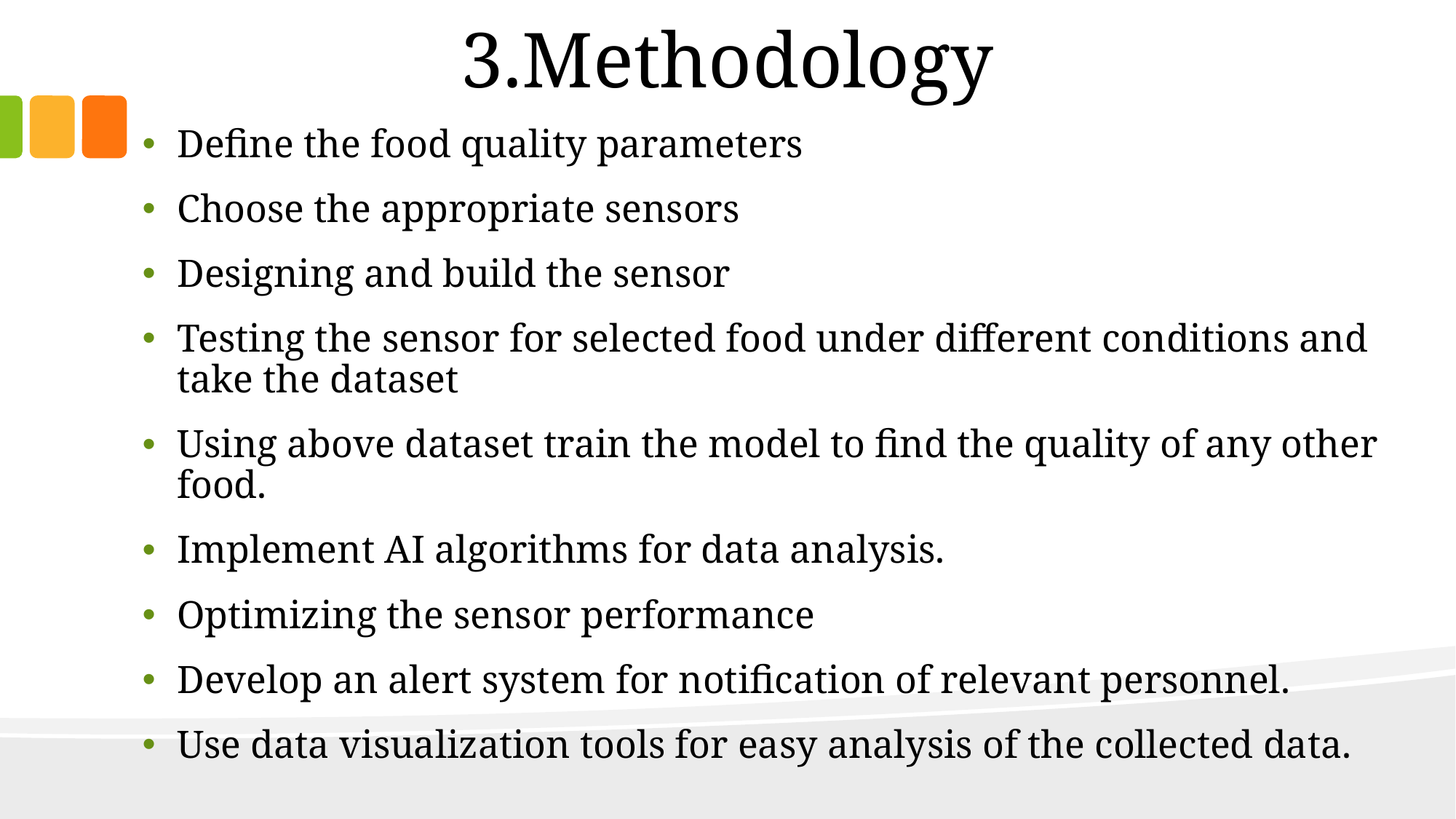

# 3.Methodology
Define the food quality parameters
Choose the appropriate sensors
Designing and build the sensor
Testing the sensor for selected food under different conditions and take the dataset
Using above dataset train the model to find the quality of any other food.
Implement AI algorithms for data analysis.
Optimizing the sensor performance
Develop an alert system for notification of relevant personnel.
Use data visualization tools for easy analysis of the collected data.